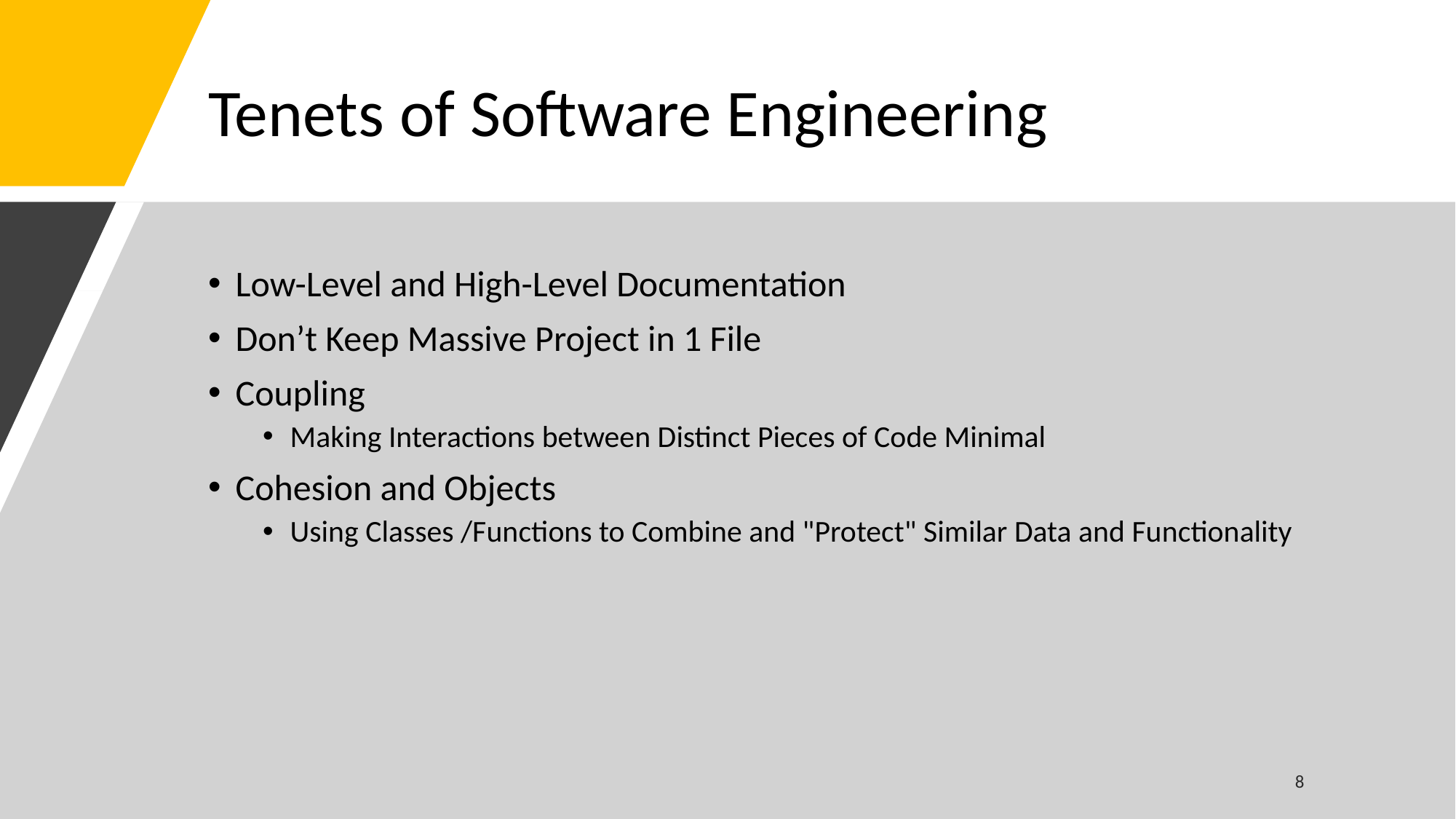

# Tenets of Software Engineering

Low-Level and High-Level Documentation
Don’t Keep Massive Project in 1 File
Coupling
Making Interactions between Distinct Pieces of Code Minimal
Cohesion and Objects
Using Classes /Functions to Combine and "Protect" Similar Data and Functionality
8